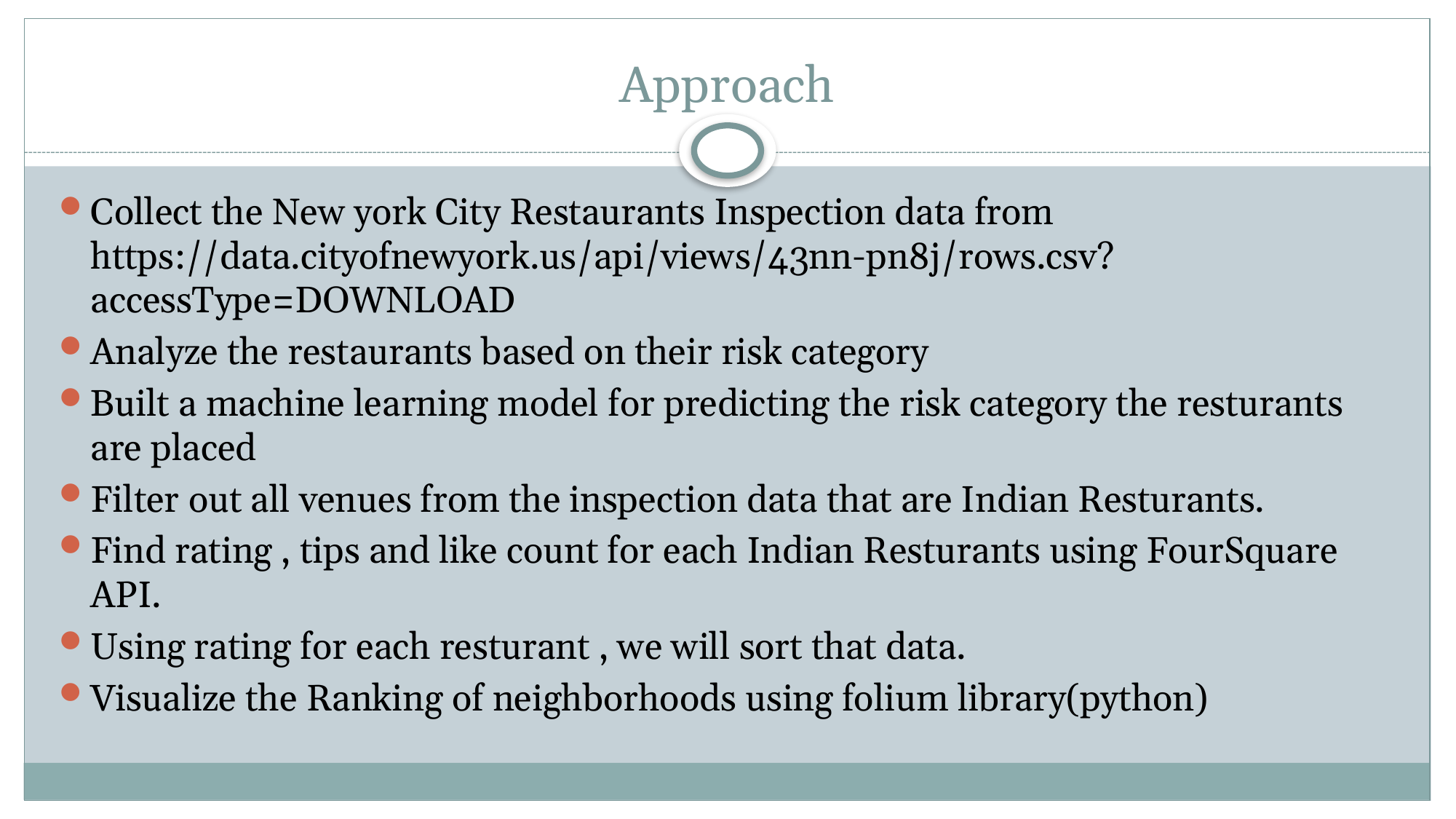

# Approach
Collect the New york City Restaurants Inspection data from   https://data.cityofnewyork.us/api/views/43nn-pn8j/rows.csv?accessType=DOWNLOAD
Analyze the restaurants based on their risk category
Built a machine learning model for predicting the risk category the resturants are placed
Filter out all venues from the inspection data that are Indian Resturants.
Find rating , tips and like count for each Indian Resturants using FourSquare API.
Using rating for each resturant , we will sort that data.
Visualize the Ranking of neighborhoods using folium library(python)